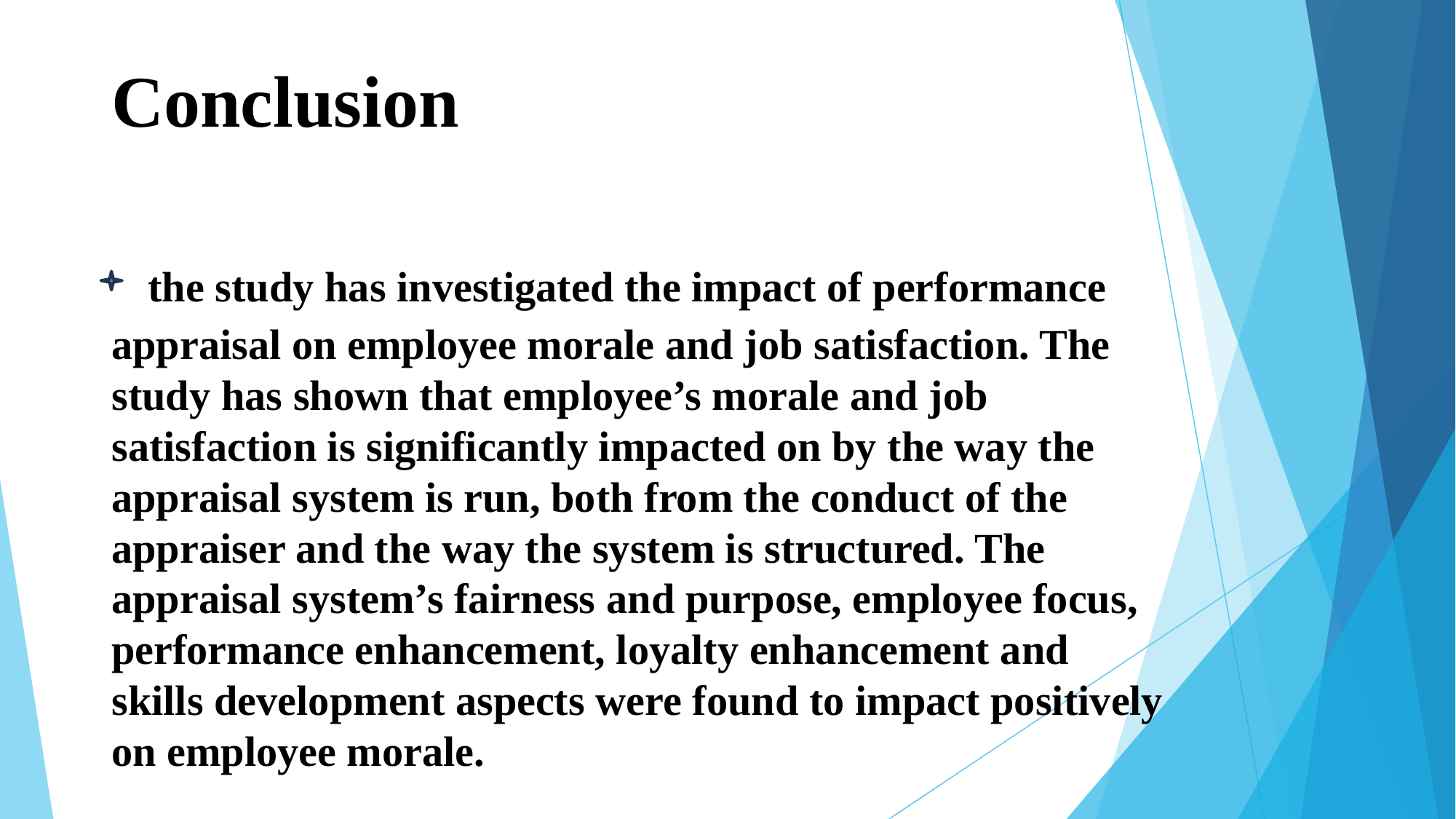

Conclusion
  the study has investigated the impact of performance appraisal on employee morale and job satisfaction. The study has shown that employee’s morale and job satisfaction is significantly impacted on by the way the appraisal system is run, both from the conduct of the appraiser and the way the system is structured. The appraisal system’s fairness and purpose, employee focus, performance enhancement, loyalty enhancement and skills development aspects were found to impact positively on employee morale.